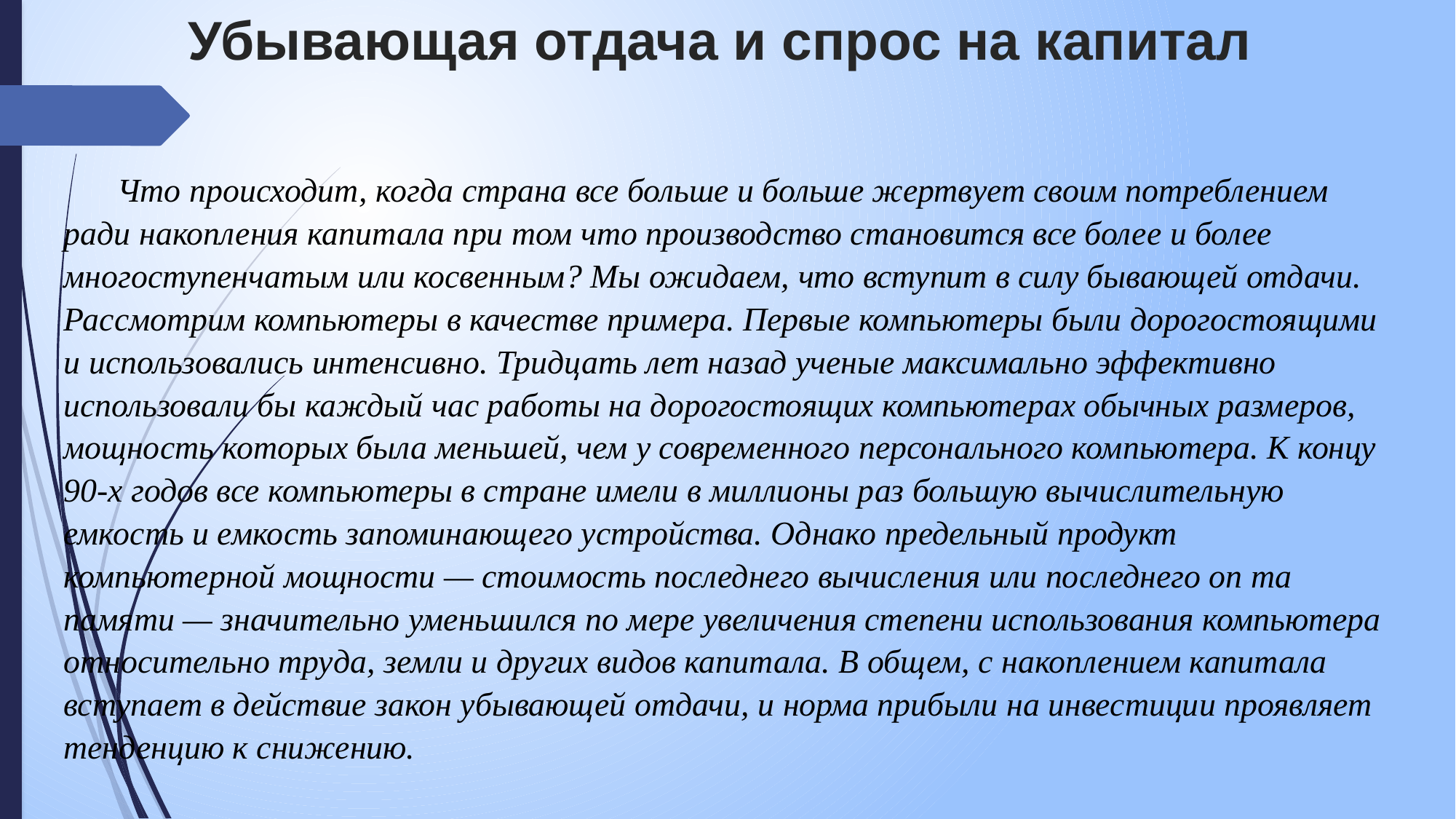

# Убывающая отдача и спрос на капитал
Что происходит, когда страна все больше и больше жертвует своим потреблением ради накопления капитала при том что производство становится все более и более многоступенчатым или косвенным? Мы ожидаем, что вступит в силу бывающей отдачи. Рассмотрим компьютеры в качестве примера. Первые компьютеры были дорогостоящими и использовались интенсивно. Тридцать лет назад ученые максимально эффективно использовали бы каждый час работы на дорогостоящих компьютерах обычных размеров, мощность которых была меньшей, чем у современного персонального компьютера. К концу 90-х годов все компьютеры в стране имели в миллионы раз большую вычислительную емкость и емкость запоминающего устройства. Однако предельный продукт компьютерной мощности — стоимость последнего вычисления или последнего оп та памяти — значительно уменьшился по мере увеличения степени использования компьютера относительно труда, земли и других видов капитала. В общем, с накоплением капитала вступает в действие закон убывающей отдачи, и норма прибыли на инвестиции проявляет тенденцию к снижению.